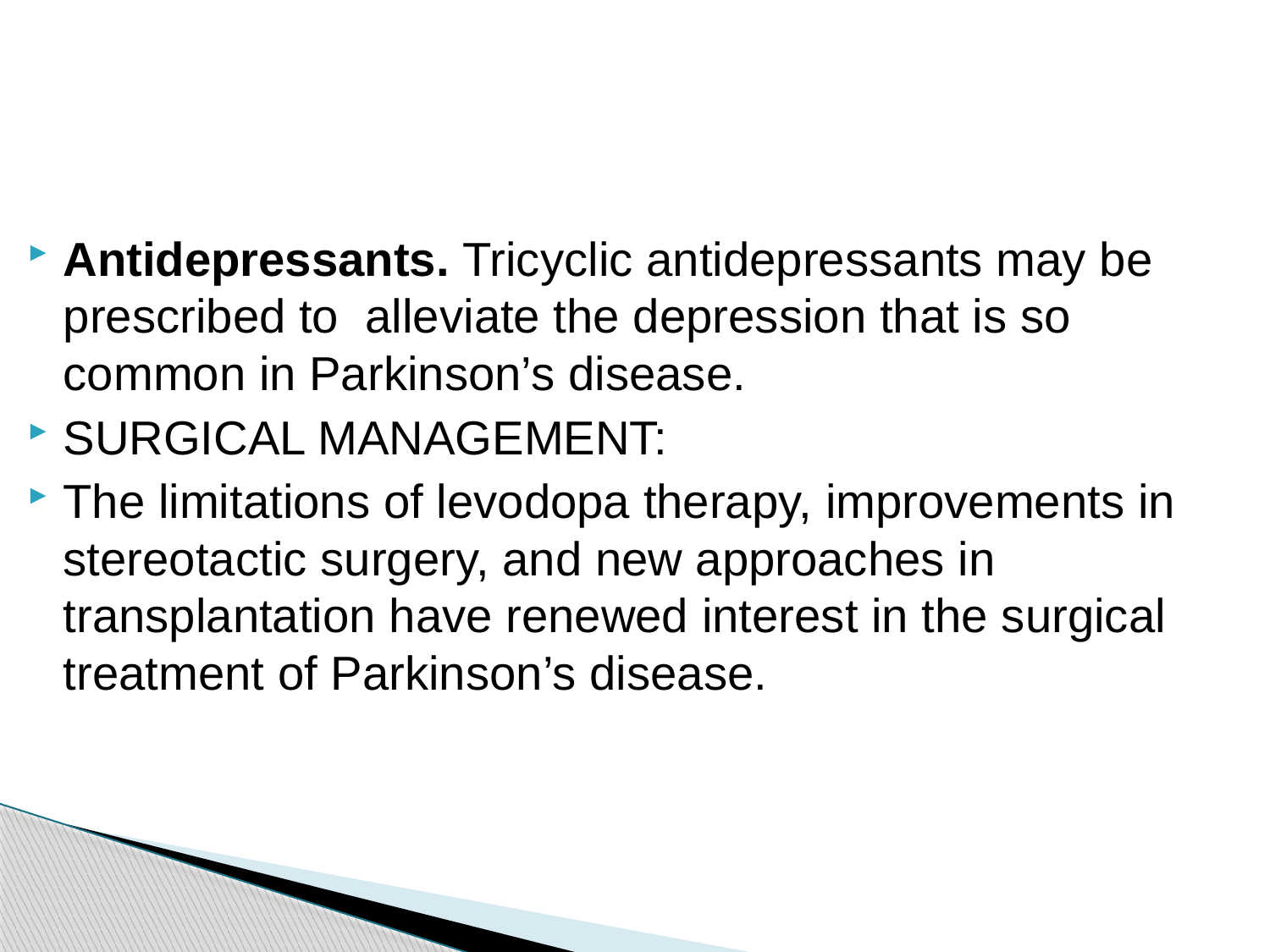

#
Antidepressants. Tricyclic antidepressants may be prescribed to  alleviate the depression that is so common in Parkinson’s disease.
SURGICAL MANAGEMENT:
The limitations of levodopa therapy, improvements in stereotactic surgery, and new approaches in transplantation have renewed interest in the surgical treatment of Parkinson’s disease.